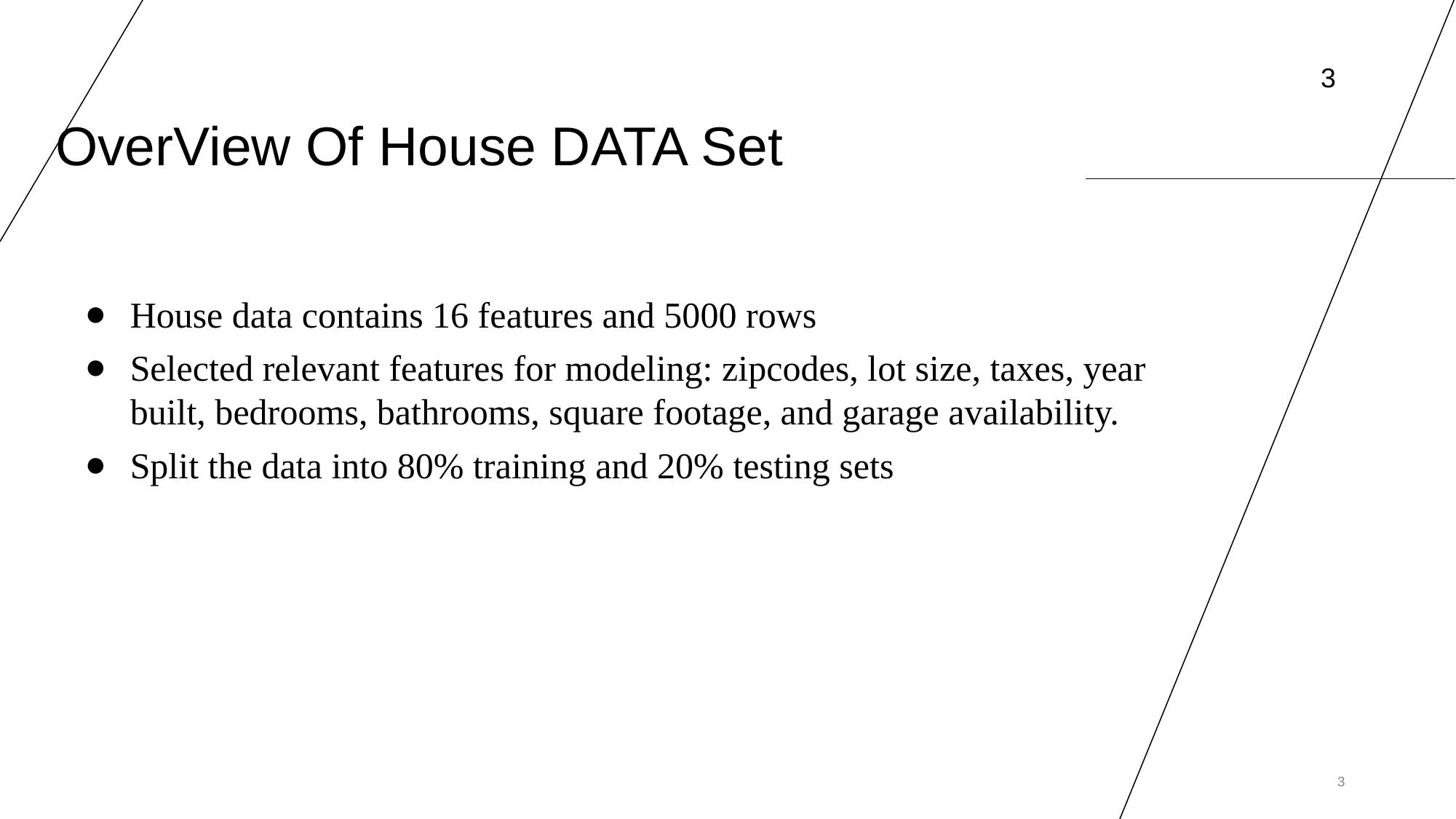

3
OverView Of House DATA Set

House data contains 16 features and 5000 rows
Selected relevant features for modeling: zipcodes, lot size, taxes, year built, bedrooms, bathrooms, square footage, and garage availability.
Split the data into 80% training and 20% testing sets

3